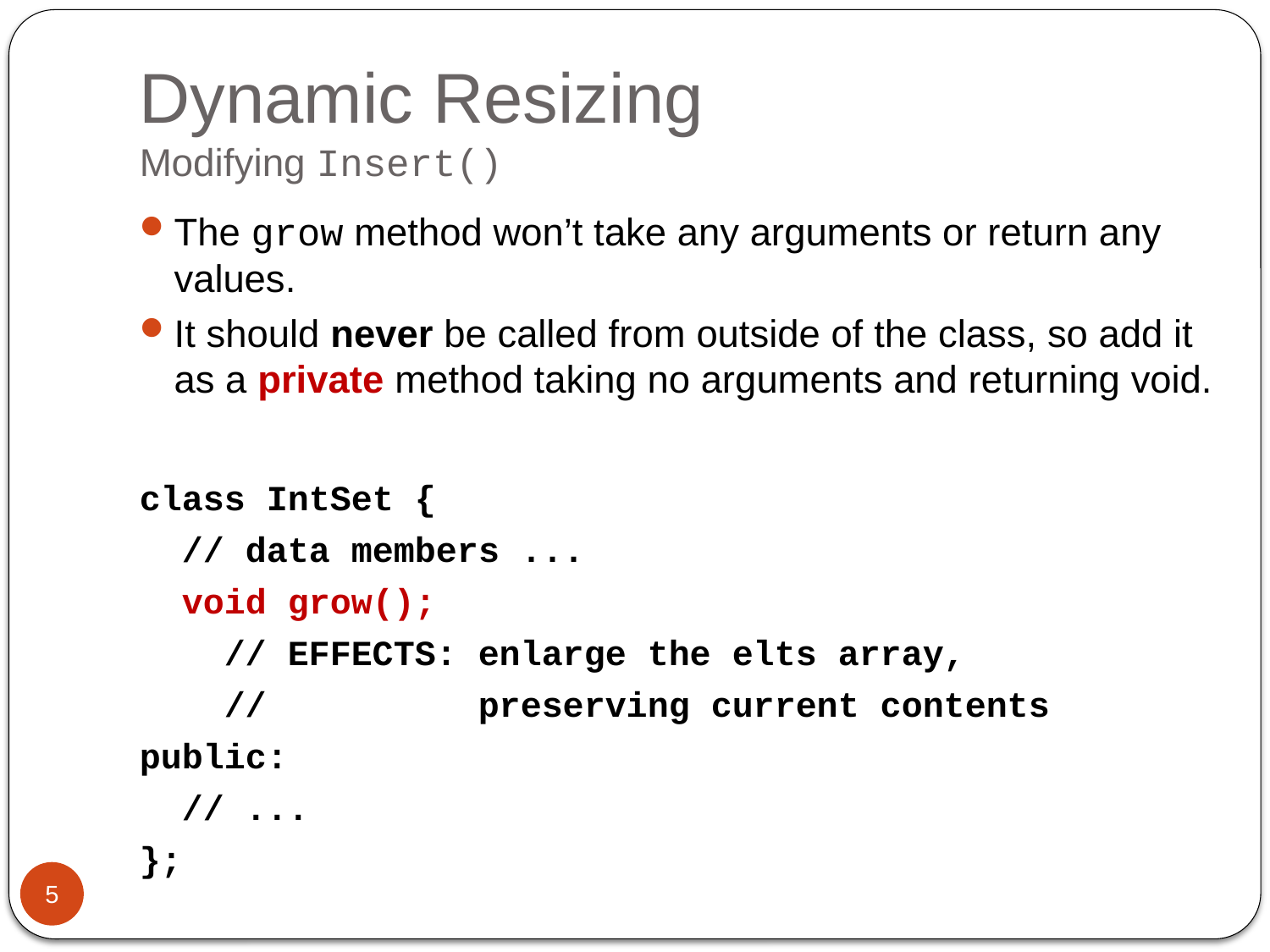

# Dynamic Resizing Modifying Insert()
The grow method won’t take any arguments or return any values.
It should never be called from outside of the class, so add it as a private method taking no arguments and returning void.

class IntSet {
  // data members ...
  void grow();
    // EFFECTS: enlarge the elts array,
    //          preserving current contents
public:
  // ...
};
5